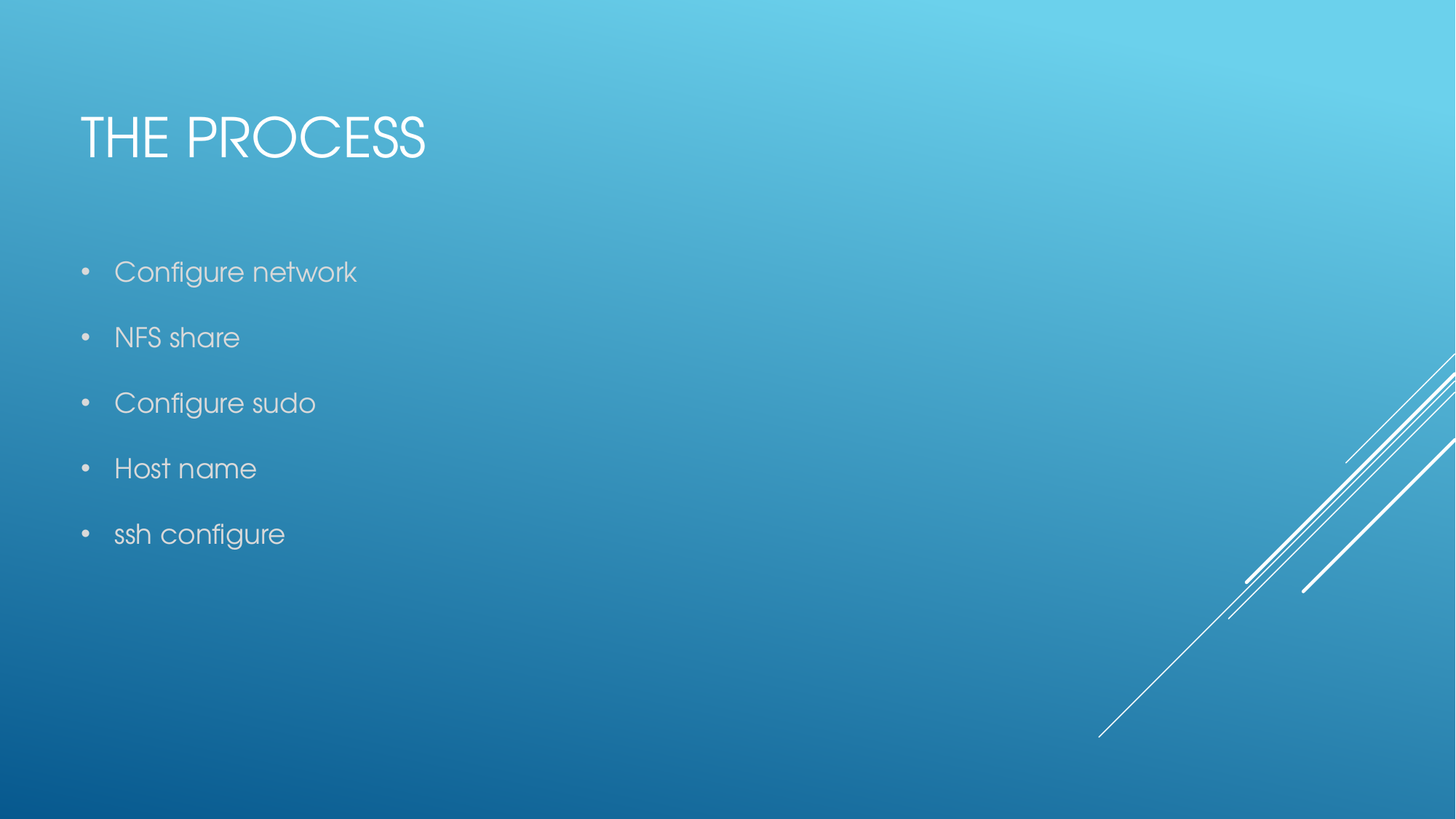

# The process

Configure network

NFS share

Configure sudo

Host name

ssh configure